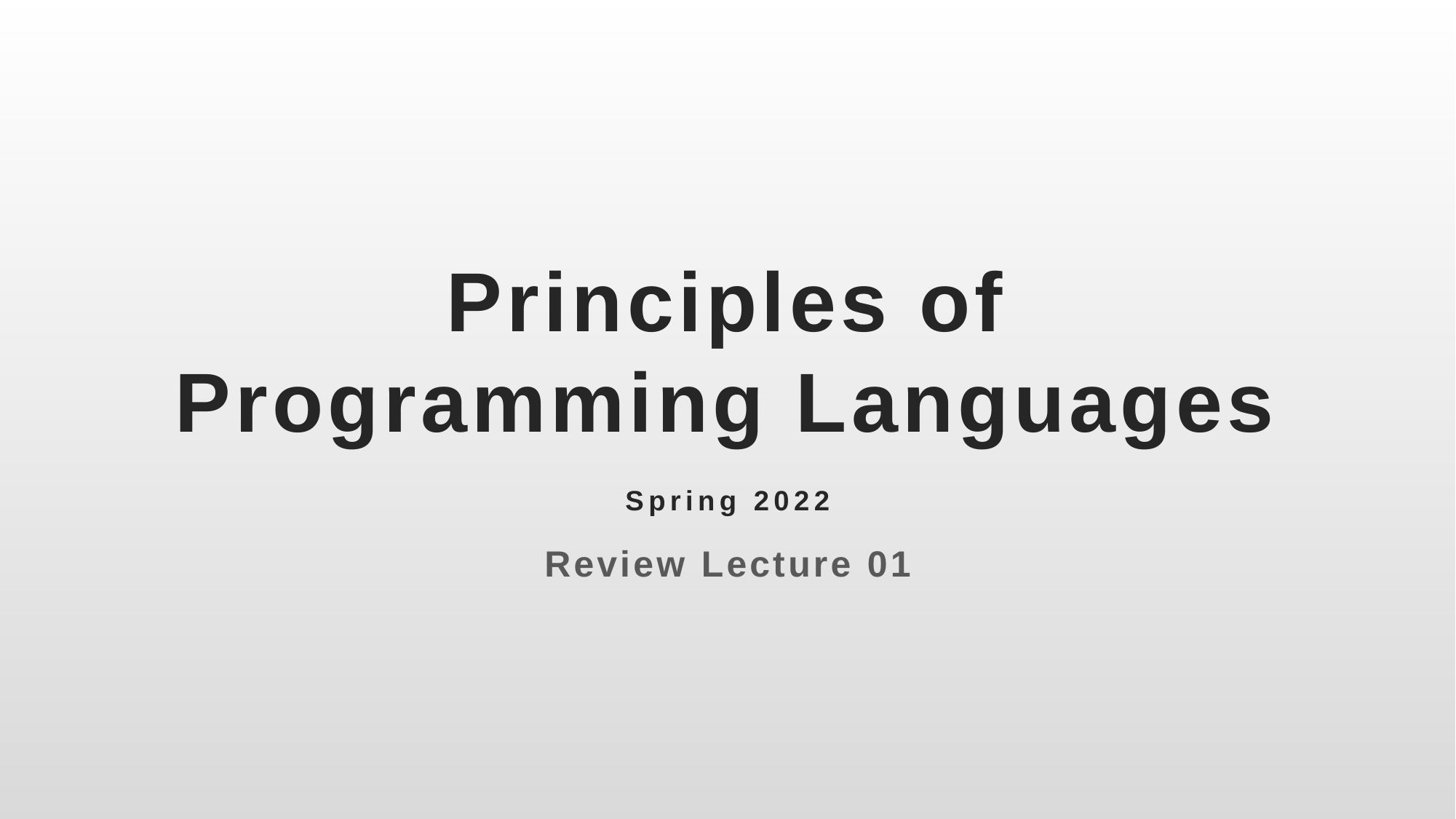

# Principles of Programming Languages Spring 2022
Review Lecture 01